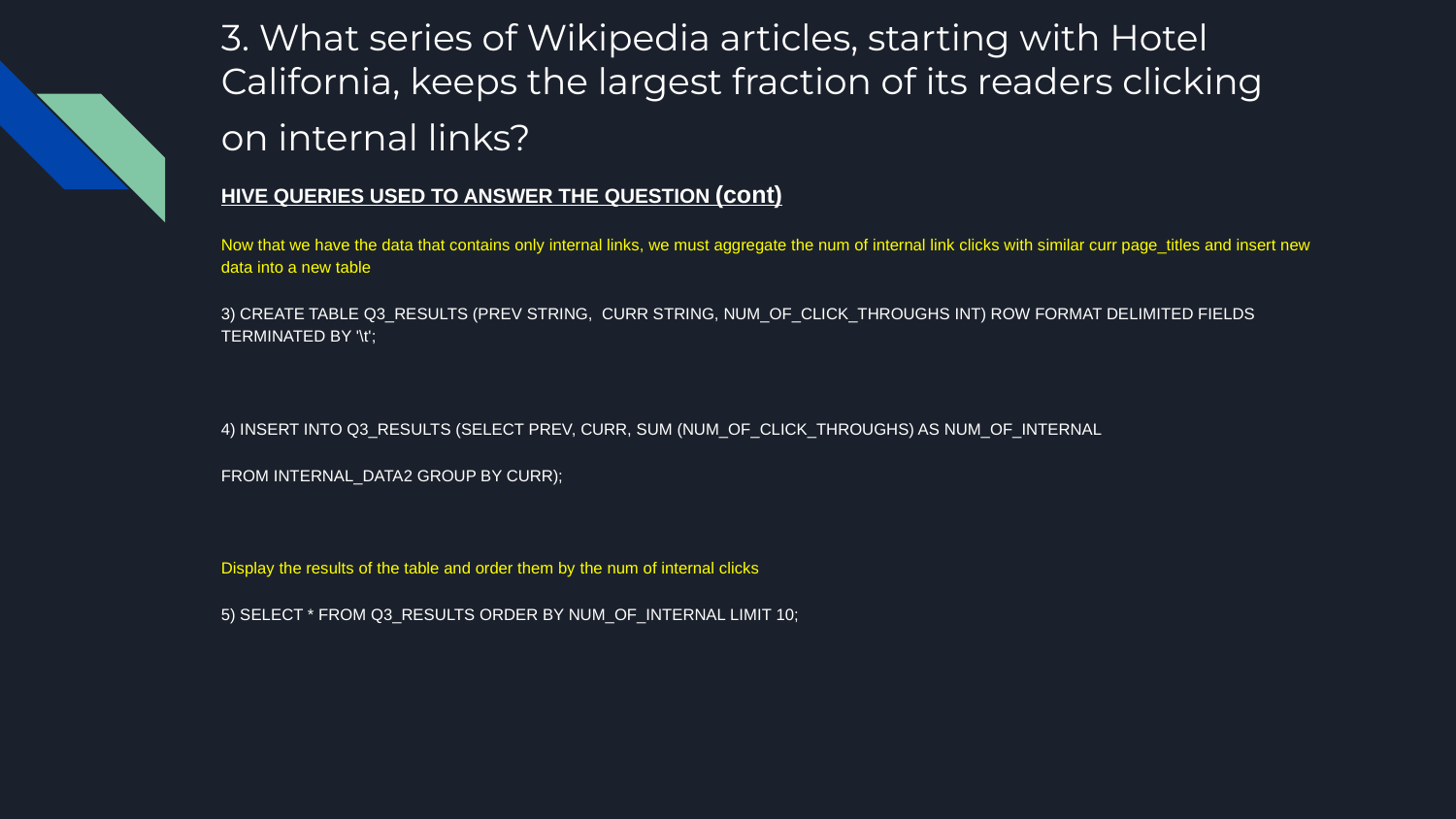

# 3. What series of Wikipedia articles, starting with Hotel California, keeps the largest fraction of its readers clicking on internal links?

HIVE QUERIES USED TO ANSWER THE QUESTION (cont)
Now that we have the data that contains only internal links, we must aggregate the num of internal link clicks with similar curr page_titles and insert new data into a new table
3) CREATE TABLE Q3_RESULTS (PREV STRING,  CURR STRING, NUM_OF_CLICK_THROUGHS INT) ROW FORMAT DELIMITED FIELDS TERMINATED BY '\t';

4) INSERT INTO Q3_RESULTS (SELECT PREV, CURR, SUM (NUM_OF_CLICK_THROUGHS) AS NUM_OF_INTERNAL
FROM INTERNAL_DATA2 GROUP BY CURR);

Display the results of the table and order them by the num of internal clicks
5) SELECT * FROM Q3_RESULTS ORDER BY NUM_OF_INTERNAL LIMIT 10;